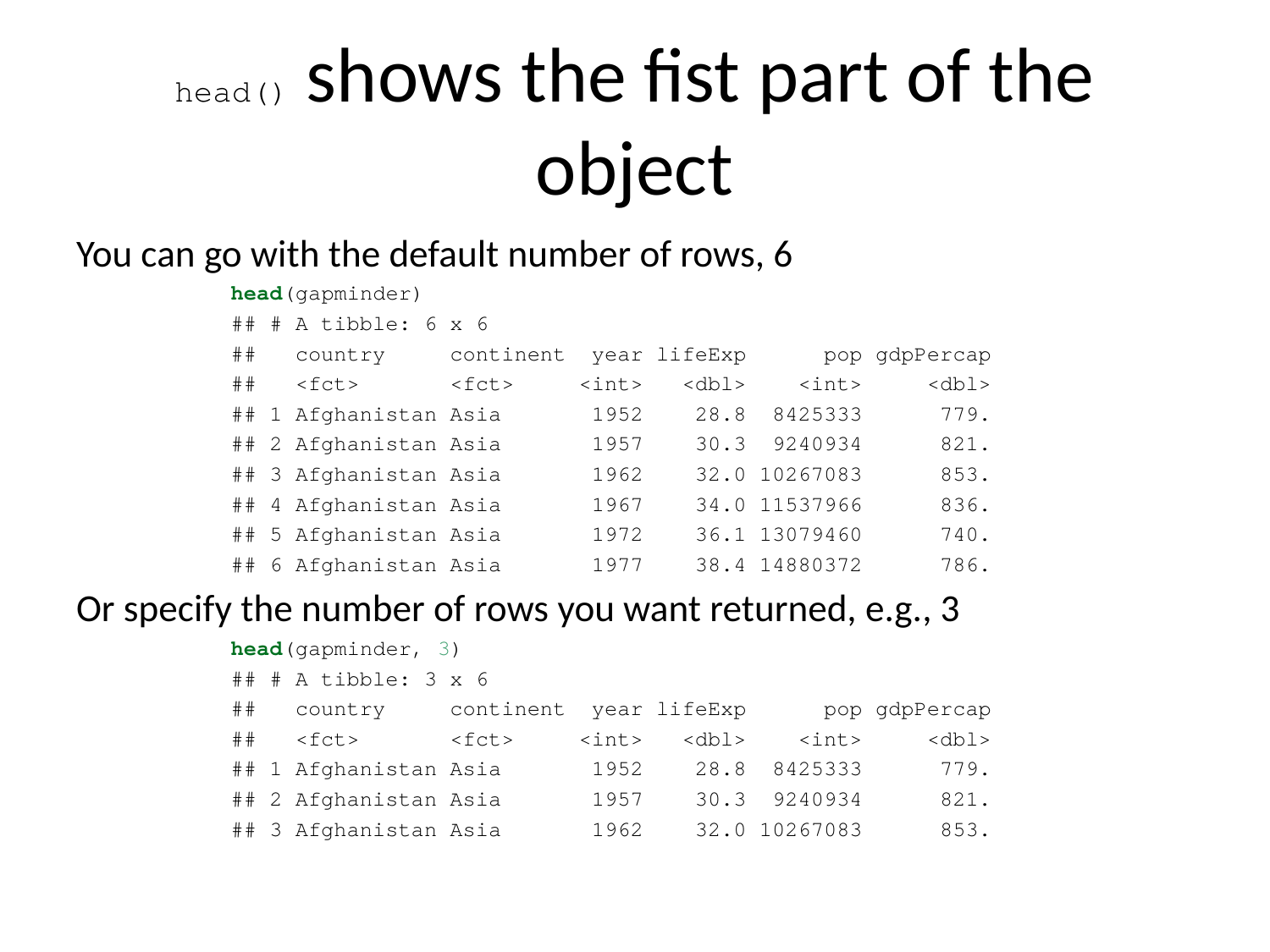

# head() shows the fist part of the object
You can go with the default number of rows, 6
head(gapminder)
## # A tibble: 6 x 6
##   country     continent  year lifeExp      pop gdpPercap
##   <fct>       <fct>     <int>   <dbl>    <int>     <dbl>
## 1 Afghanistan Asia       1952    28.8  8425333      779.
## 2 Afghanistan Asia       1957    30.3  9240934      821.
## 3 Afghanistan Asia       1962    32.0 10267083      853.
## 4 Afghanistan Asia       1967    34.0 11537966      836.
## 5 Afghanistan Asia       1972    36.1 13079460      740.
## 6 Afghanistan Asia       1977    38.4 14880372      786.
Or specify the number of rows you want returned, e.g., 3
head(gapminder, 3)
## # A tibble: 3 x 6
##   country     continent  year lifeExp      pop gdpPercap
##   <fct>       <fct>     <int>   <dbl>    <int>     <dbl>
## 1 Afghanistan Asia       1952    28.8  8425333      779.
## 2 Afghanistan Asia       1957    30.3  9240934      821.
## 3 Afghanistan Asia       1962    32.0 10267083      853.